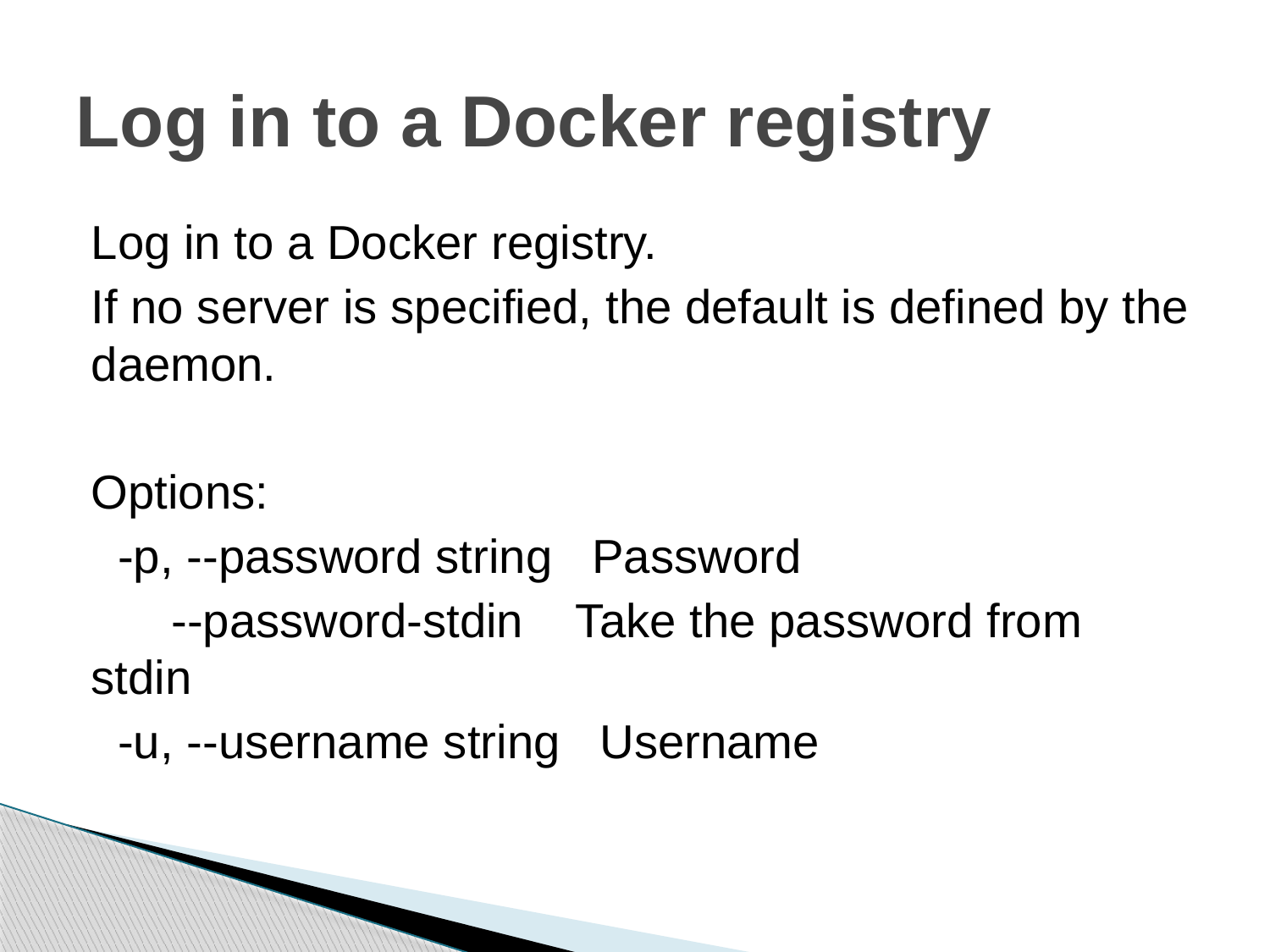

# Log in to a Docker registry
Log in to a Docker registry.
If no server is specified, the default is defined by the daemon.

Options:
  -p, --password string   Password
      --password-stdin    Take the password from stdin
  -u, --username string   Username